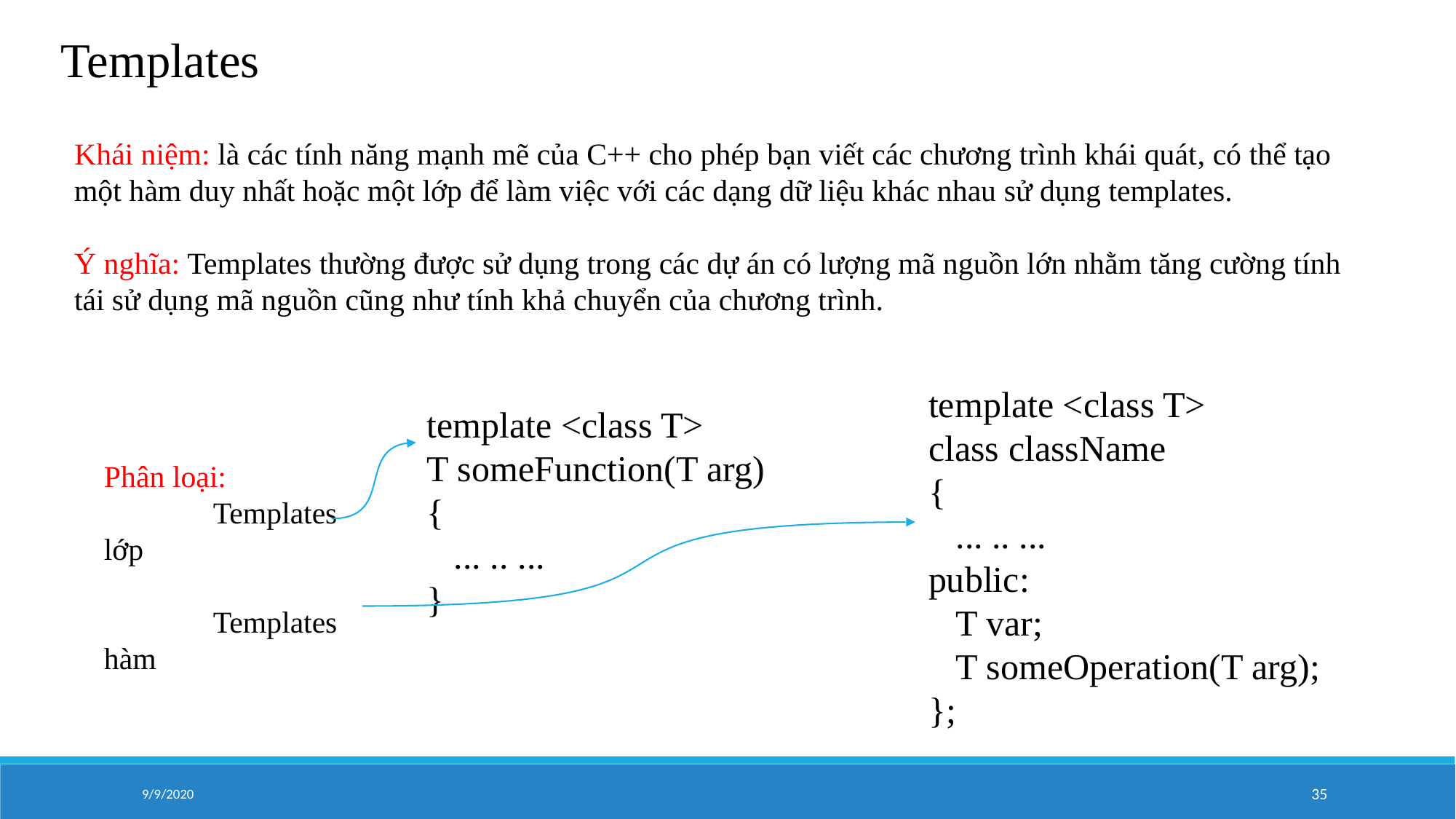

Templates
Khái niệm: là các tính năng mạnh mẽ của C++ cho phép bạn viết các chương trình khái quát, có thể tạo một hàm duy nhất hoặc một lớp để làm việc với các dạng dữ liệu khác nhau sử dụng templates.

Ý nghĩa: Templates thường được sử dụng trong các dự án có lượng mã nguồn lớn nhằm tăng cường tính tái sử dụng mã nguồn cũng như tính khả chuyển của chương trình.
template <class T>
class className
{
   ... .. ...
public:
   T var;
   T someOperation(T arg);
};
template <class T>
T someFunction(T arg)
{
   ... .. ...
}
Phân loại:
	Templates lớp

	Templates hàm
9/9/2020
35